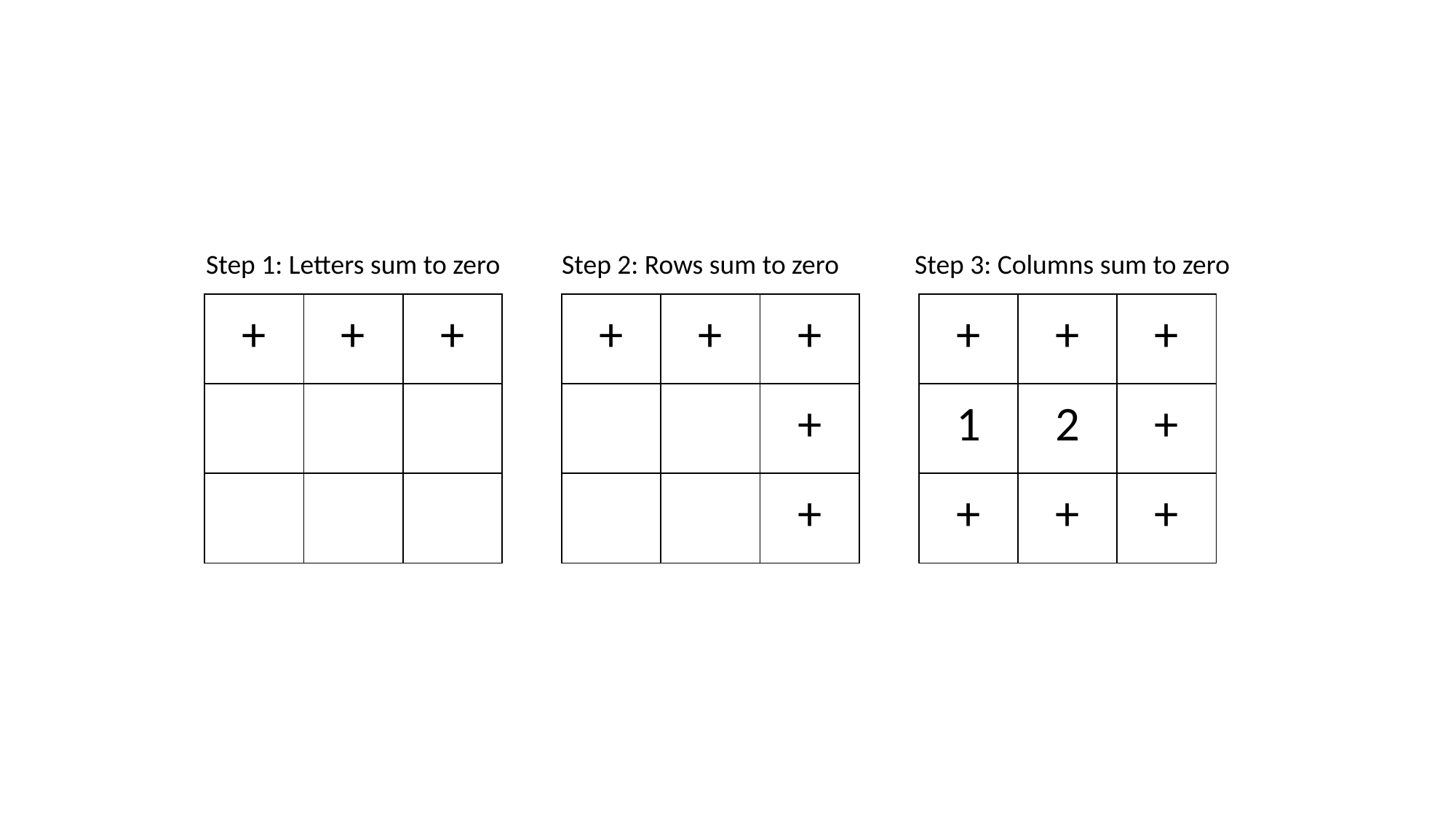

Step 1: Letters sum to zero
Step 2: Rows sum to zero
Step 3: Columns sum to zero
| + | + | + |
| --- | --- | --- |
|  |  |  |
|  |  |  |
| + | + | + |
| --- | --- | --- |
|  |  | + |
|  |  | + |
| + | + | + |
| --- | --- | --- |
| 1 | 2 | + |
| + | + | + |